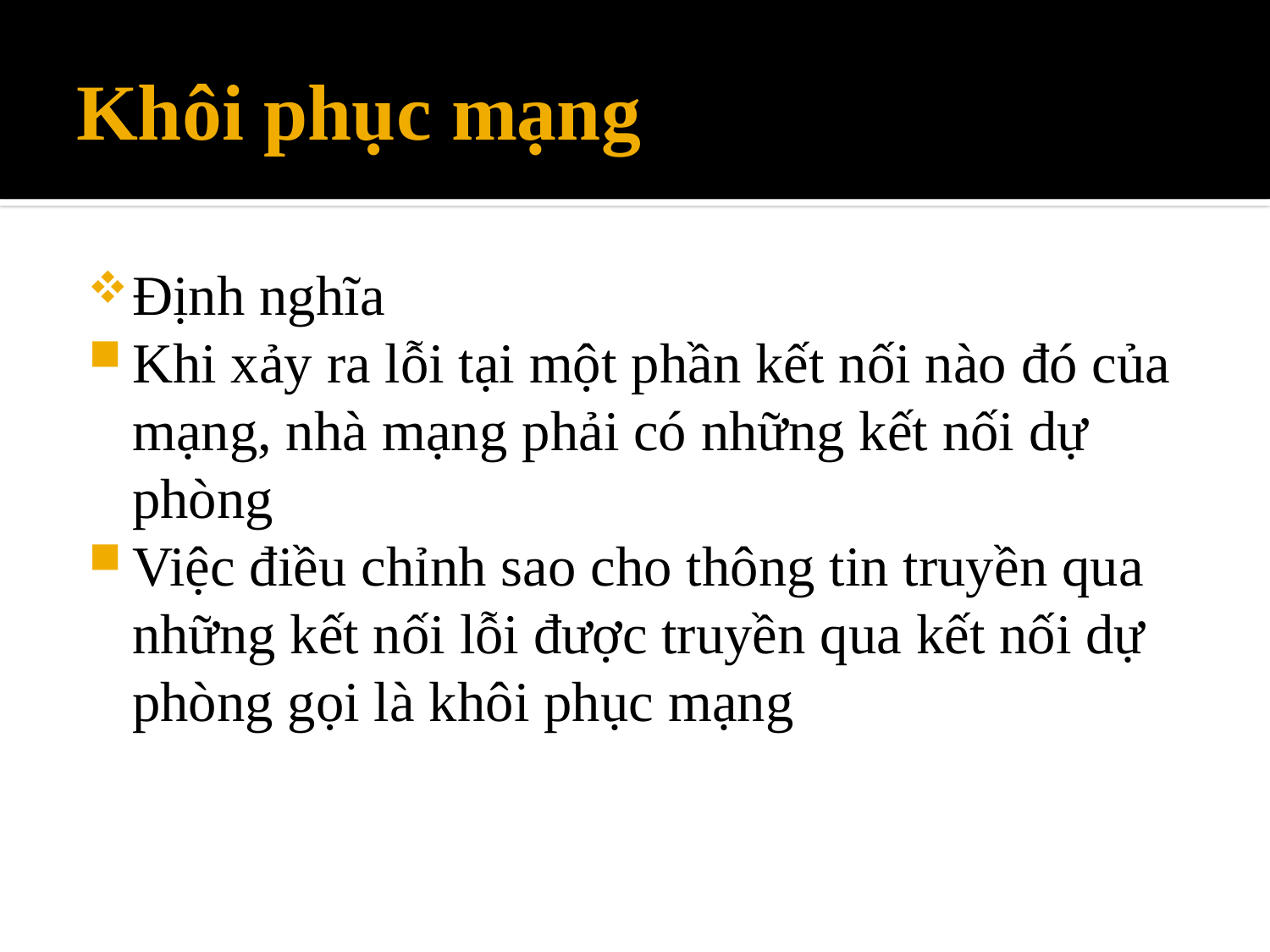

# Khôi phục mạng
Định nghĩa
Khi xảy ra lỗi tại một phần kết nối nào đó của mạng, nhà mạng phải có những kết nối dự phòng
Việc điều chỉnh sao cho thông tin truyền qua những kết nối lỗi được truyền qua kết nối dự phòng gọi là khôi phục mạng